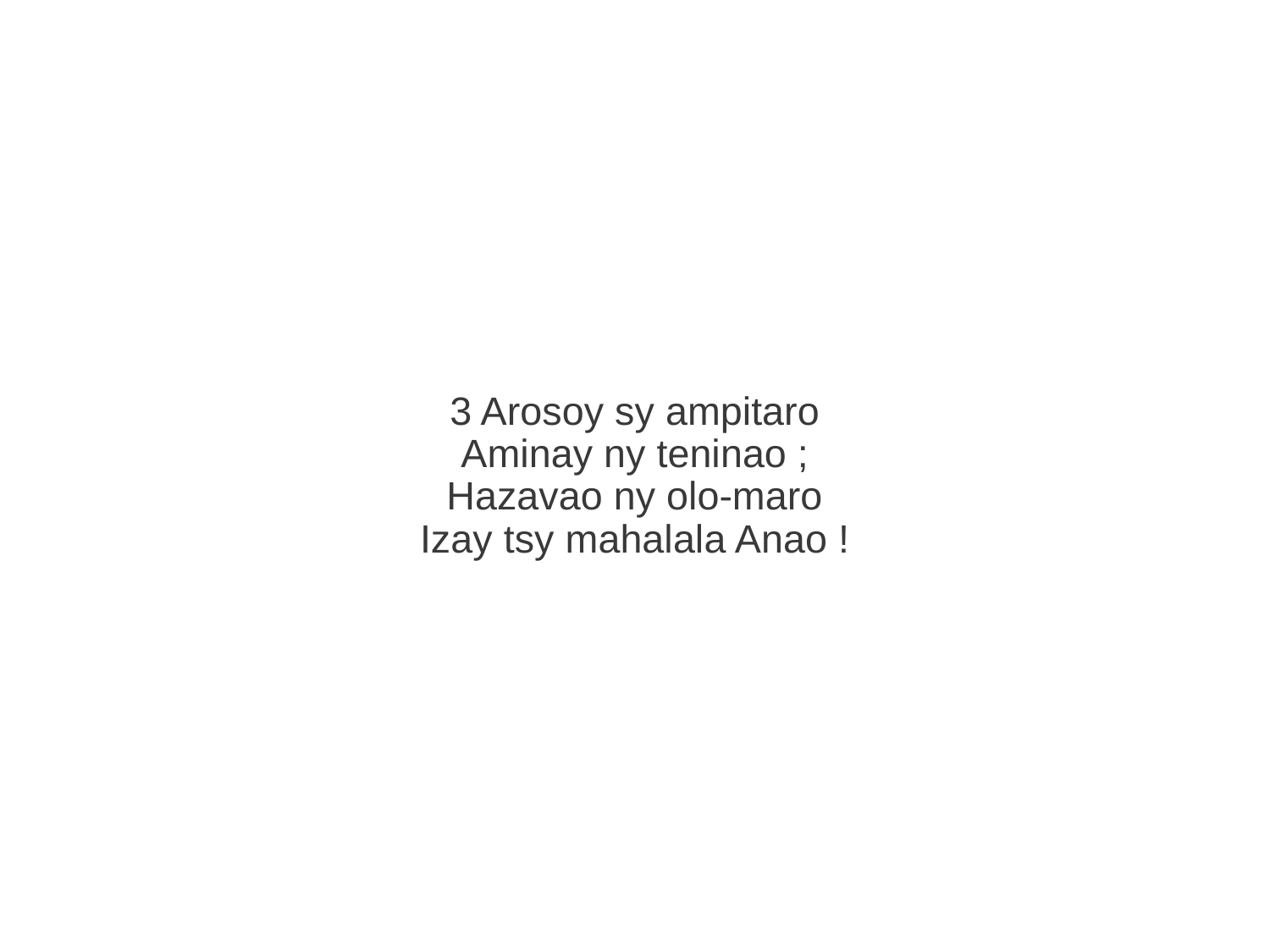

3 Arosoy sy ampitaro
Aminay ny teninao ;
Hazavao ny olo-maro
Izay tsy mahalala Anao !